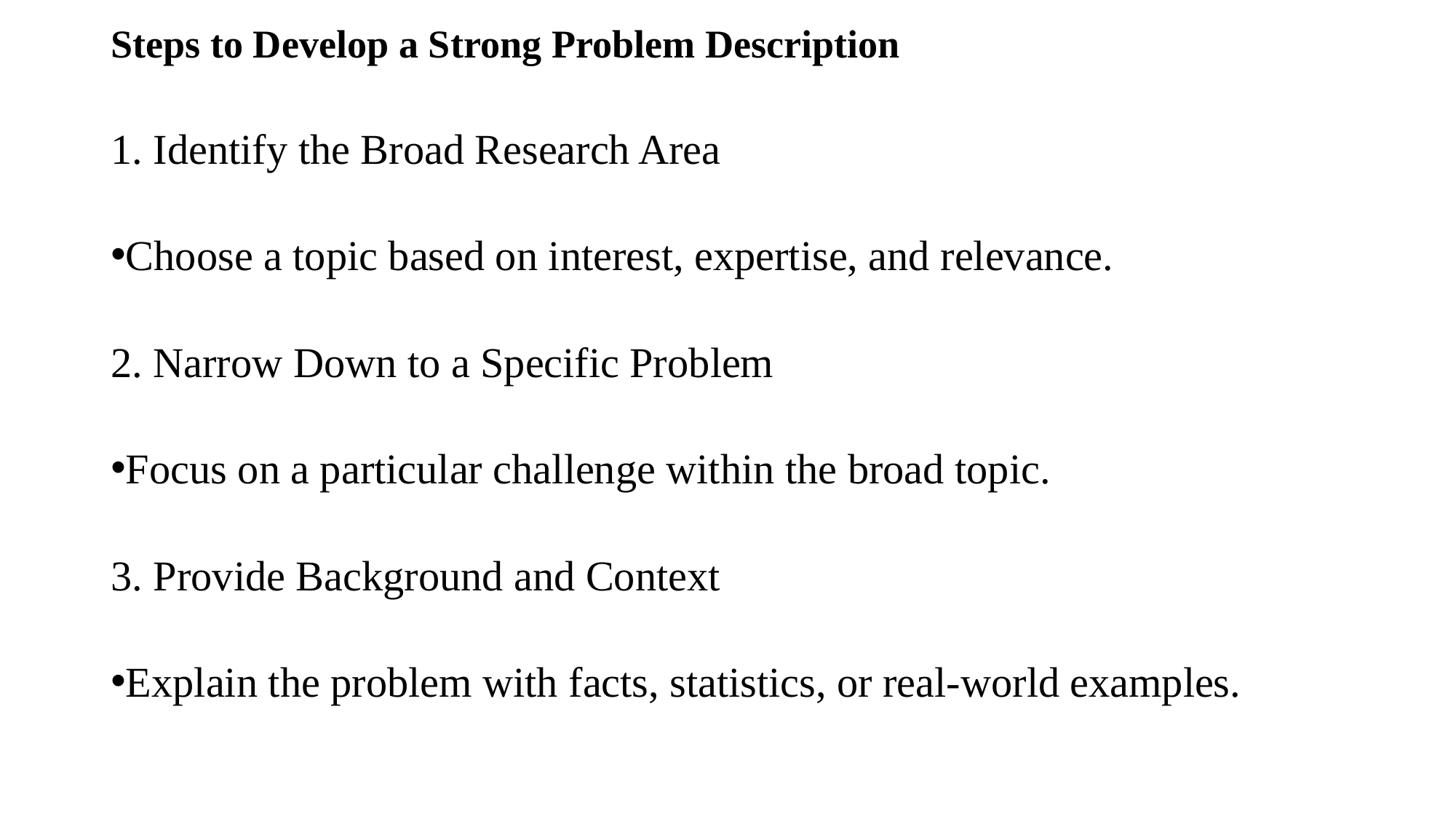

Steps to Develop a Strong Problem Description
1. Identify the Broad Research Area
Choose a topic based on interest, expertise, and relevance.
2. Narrow Down to a Specific Problem
Focus on a particular challenge within the broad topic.
3. Provide Background and Context
Explain the problem with facts, statistics, or real-world examples.